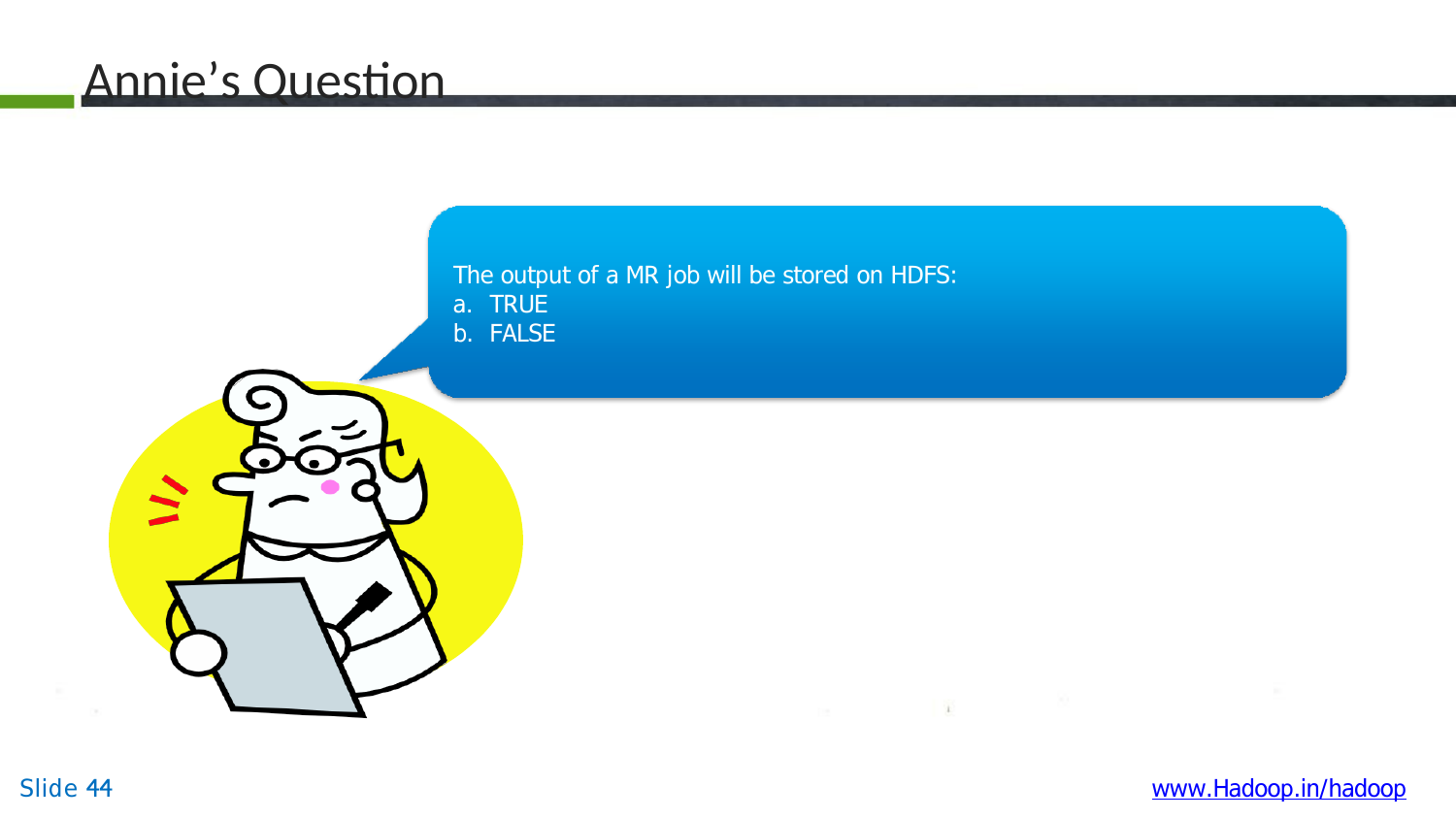

# Annie’s Question

The output of a MR job will be stored on HDFS:
TRUE
FALSE

www.Hadoop.in/hadoop
Slide 44